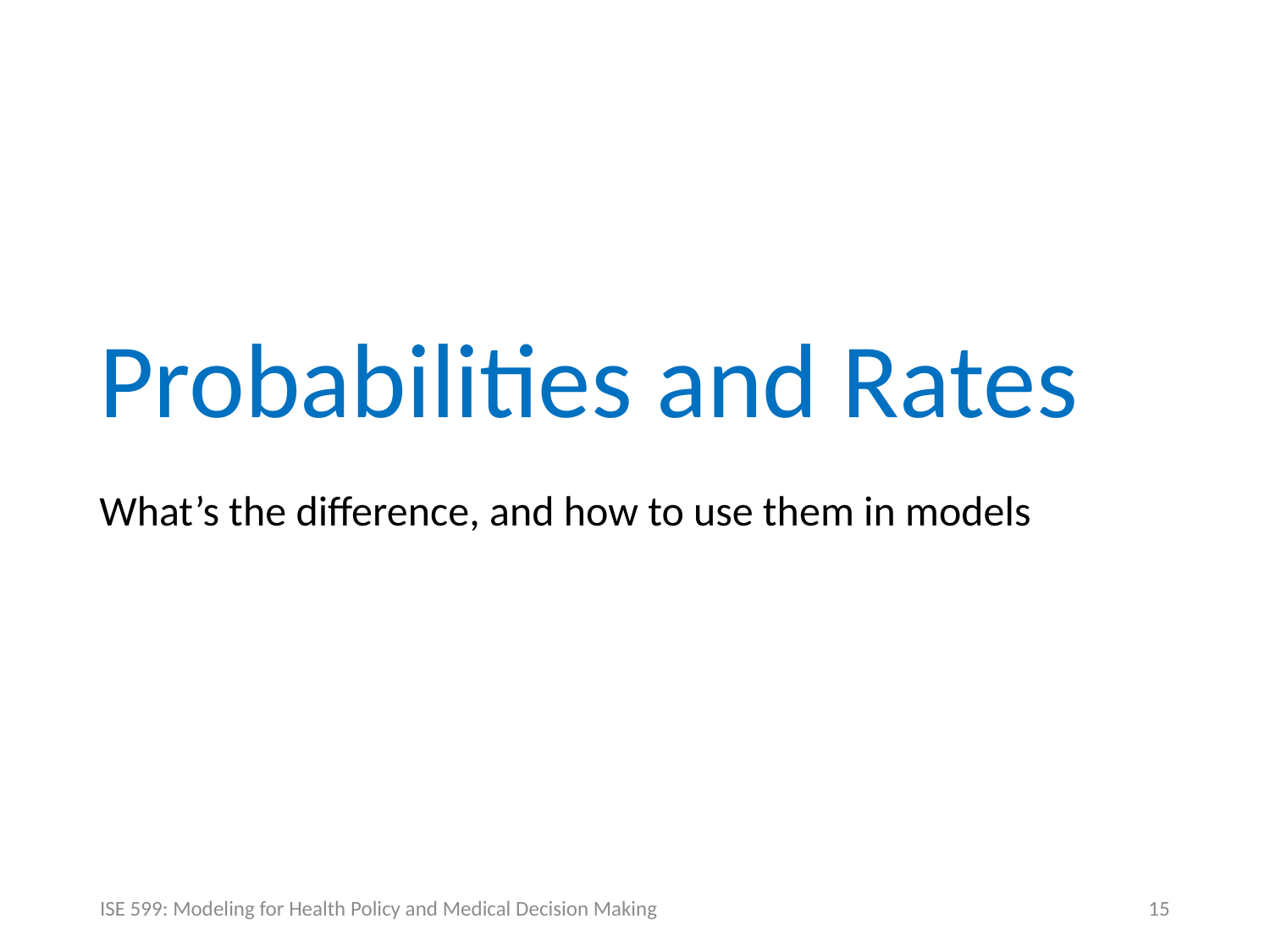

# Probabilities and Rates
What’s the difference, and how to use them in models
ISE 599: Modeling for Health Policy and Medical Decision Making
15